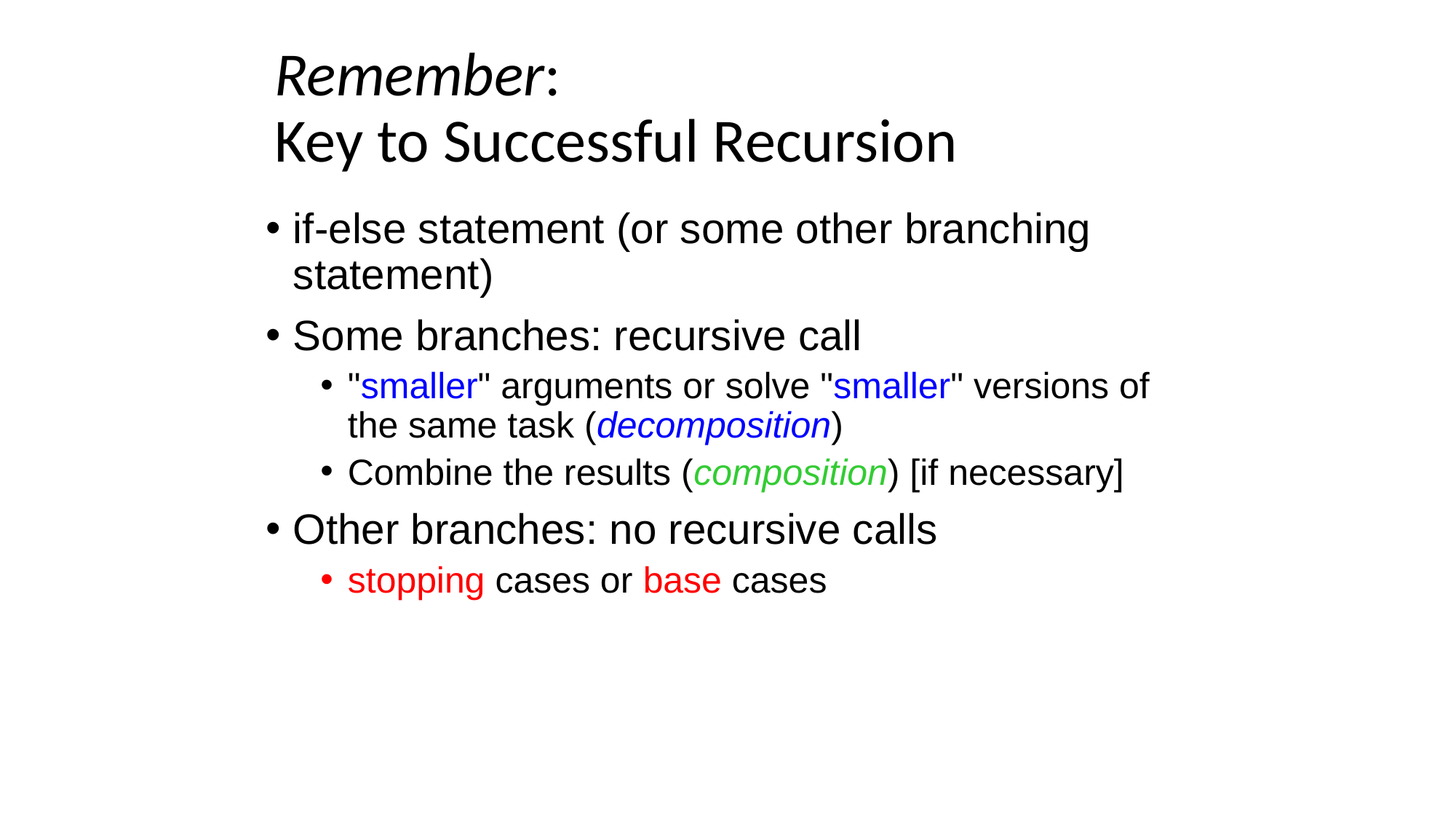

# Remember: Key to Successful Recursion
if-else statement (or some other branching statement)
Some branches: recursive call
"smaller" arguments or solve "smaller" versions of the same task (decomposition)
Combine the results (composition) [if necessary]
Other branches: no recursive calls
stopping cases or base cases